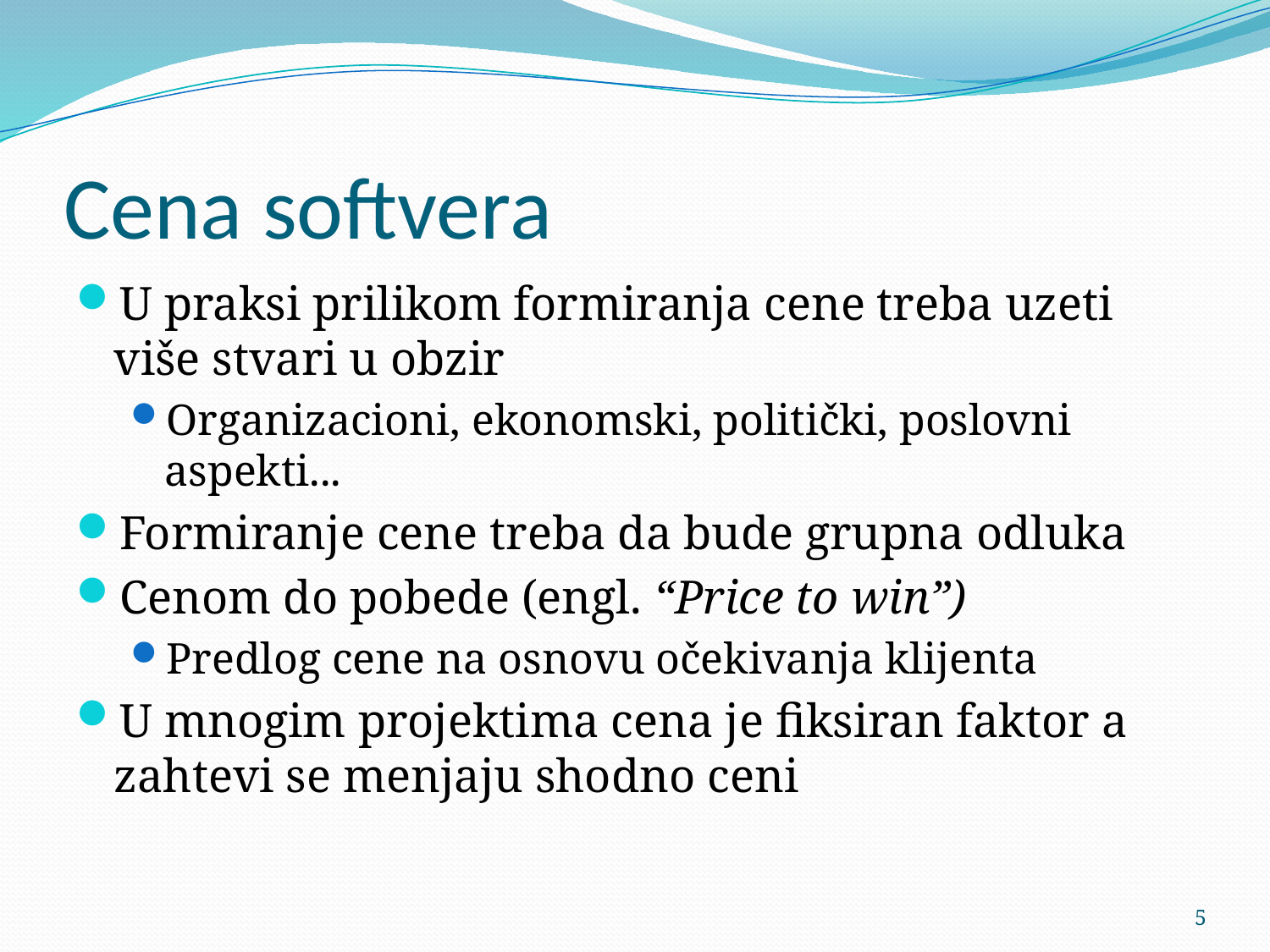

# Cena softvera
U praksi prilikom formiranja cene treba uzeti više stvari u obzir
Organizacioni, ekonomski, politički, poslovni aspekti...
Formiranje cene treba da bude grupna odluka
Cenom do pobede (engl. “Price to win”)
Predlog cene na osnovu očekivanja klijenta
U mnogim projektima cena je fiksiran faktor a zahtevi se menjaju shodno ceni
5